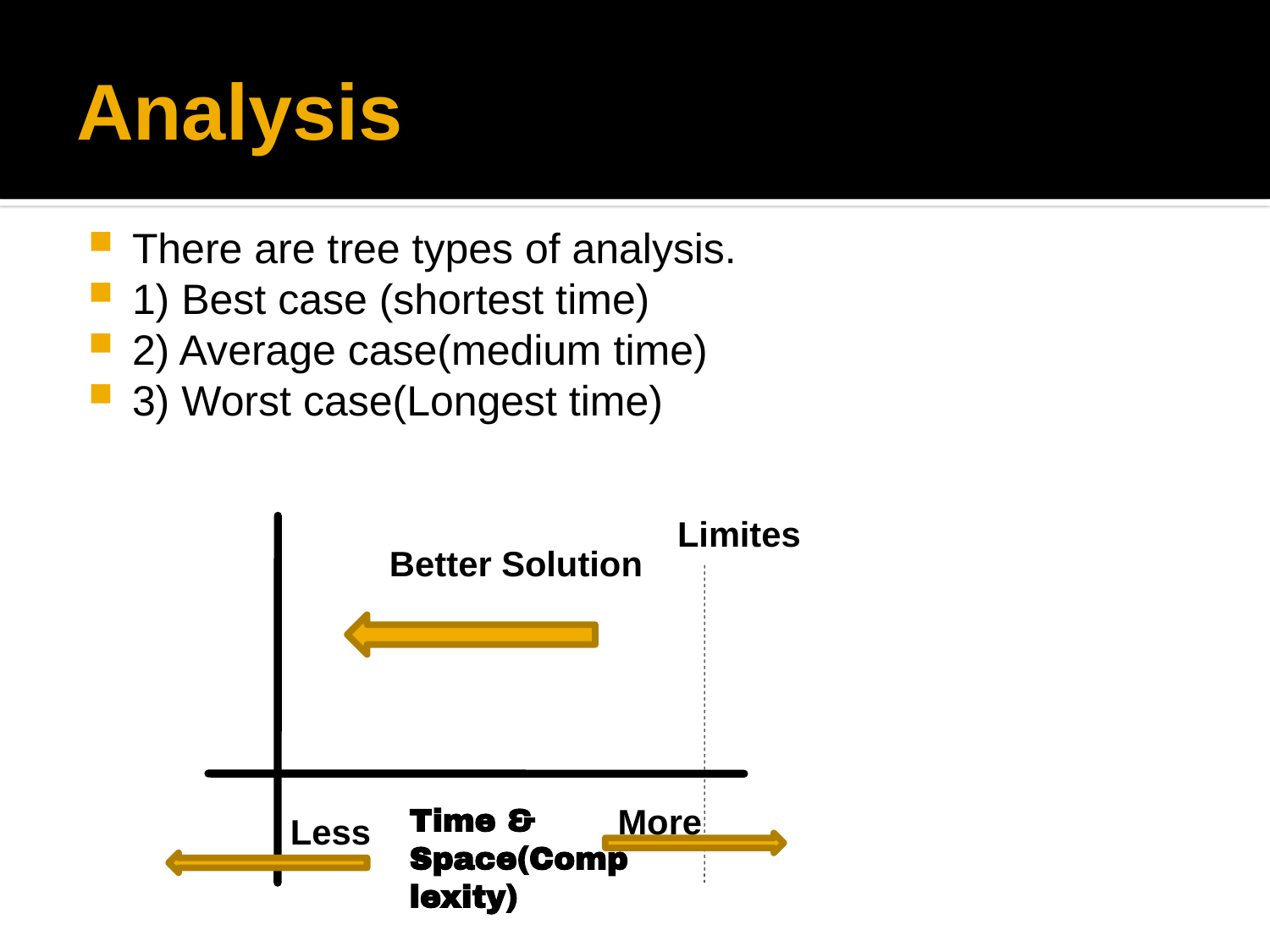

# Analysis
There are tree types of analysis.
1) Best case (shortest time)
2) Average case(medium time)
3) Worst case(Longest time)
Limites
Better Solution

Time & Space(Complexity)
More
Less